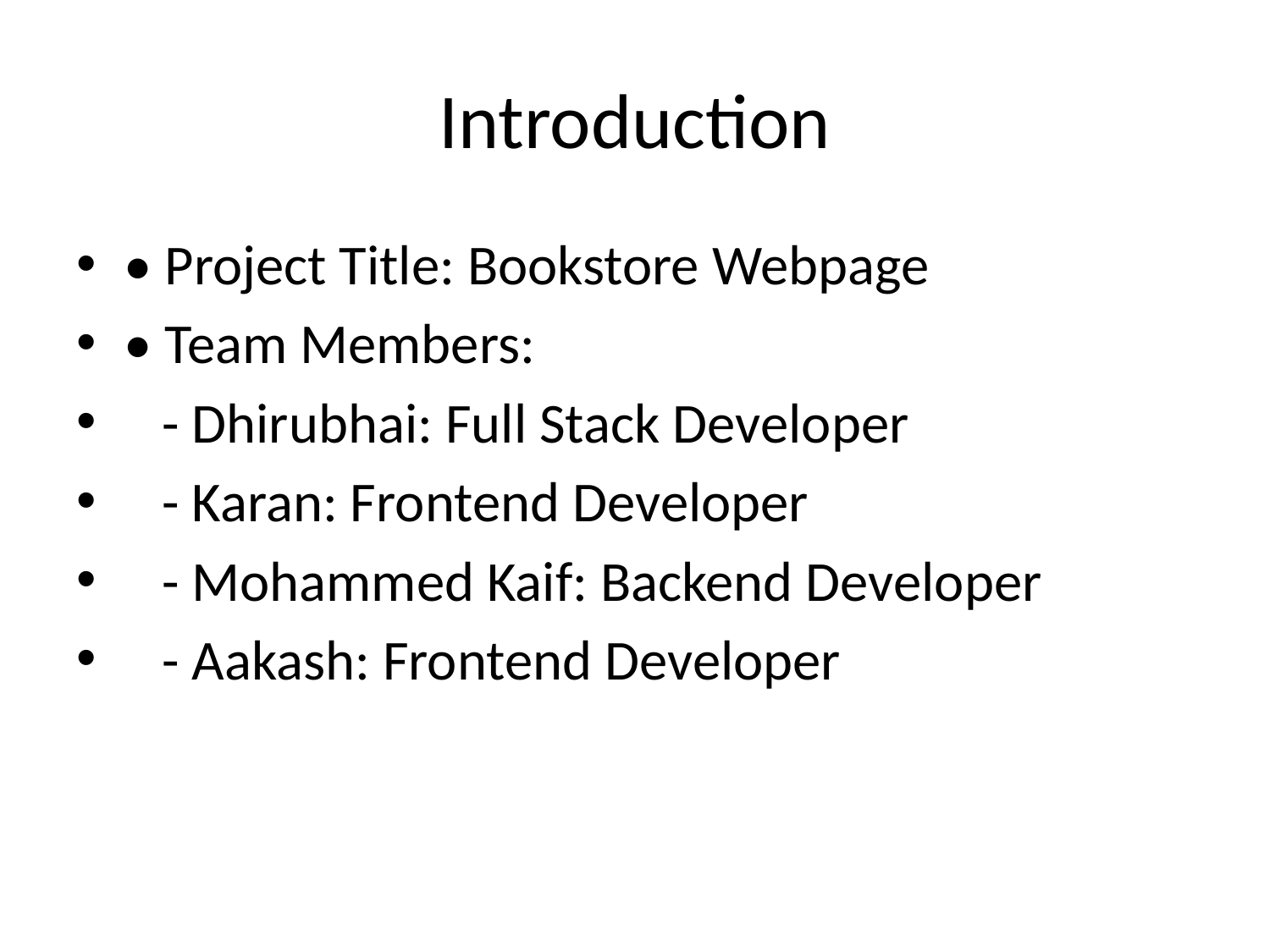

# Introduction
• Project Title: Bookstore Webpage
• Team Members:
   - Dhirubhai: Full Stack Developer
   - Karan: Frontend Developer
   - Mohammed Kaif: Backend Developer
   - Aakash: Frontend Developer